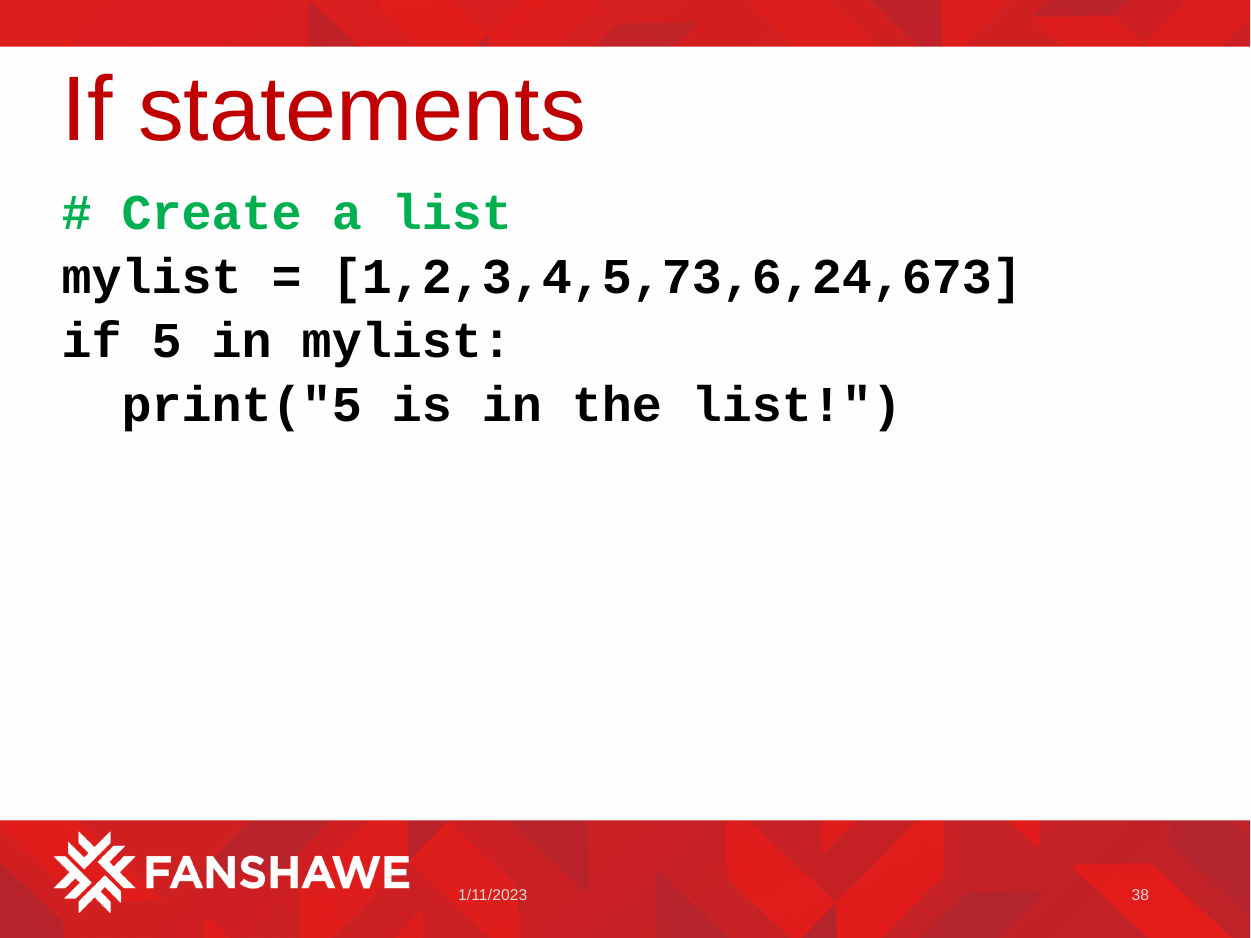

# If statements
# Create a list mylist = [1,2,3,4,5,73,6,24,673] if 5 in mylist: print("5 is in the list!")
1/11/2023
38